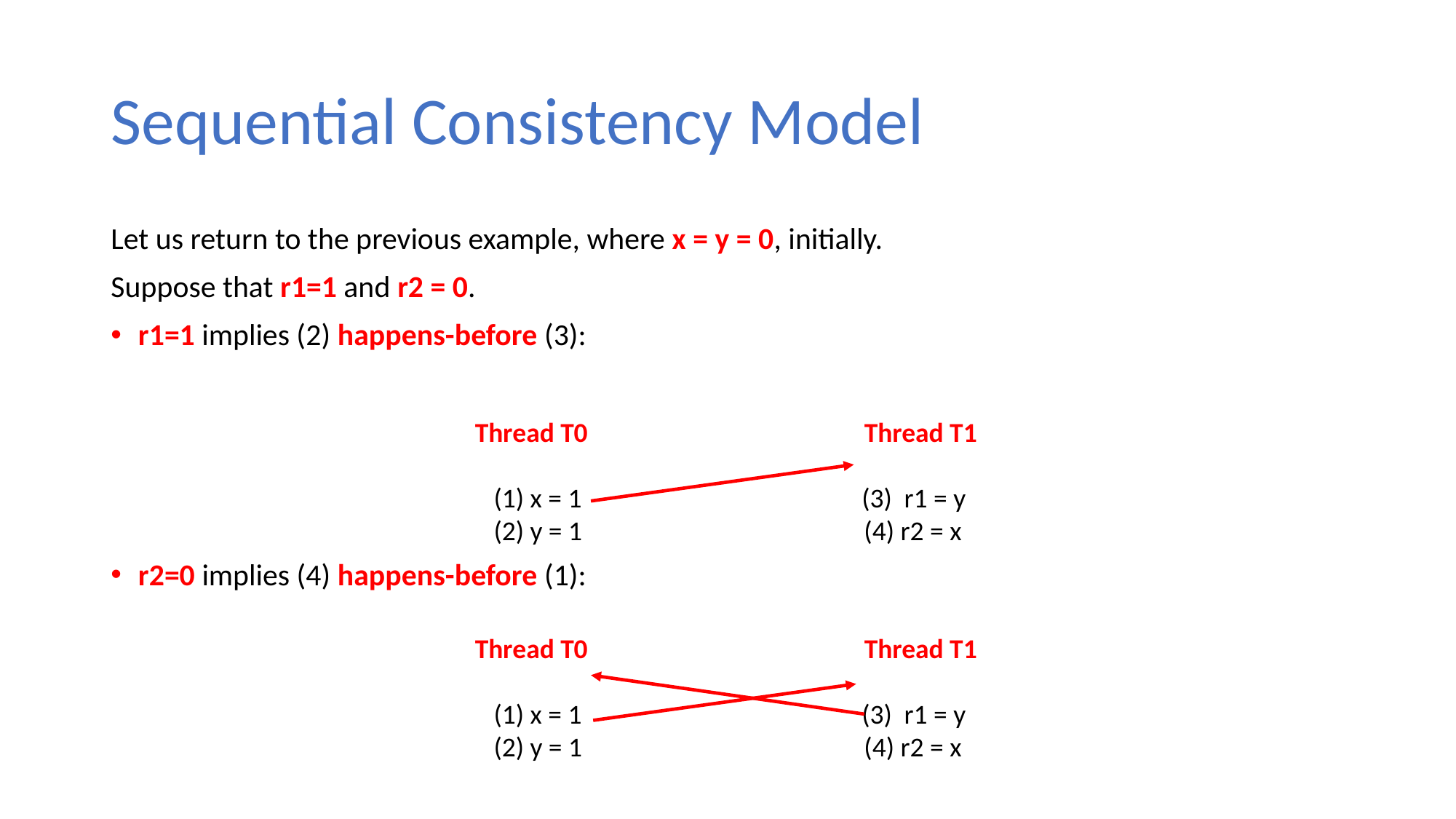

# Sequential Consistency Model
Let us return to the previous example, where x = y = 0, initially.
Suppose that r1=1 and r2 = 0.
r1=1 implies (2) happens-before (3):

r2=0 implies (4) happens-before (1):
Thread T0		          Thread T1
   (1) x = 1	                                             (3)  r1 = y
   (2) y = 1			          (4) r2 = x
Thread T0		          Thread T1
   (1) x = 1	                                             (3)  r1 = y
   (2) y = 1			          (4) r2 = x